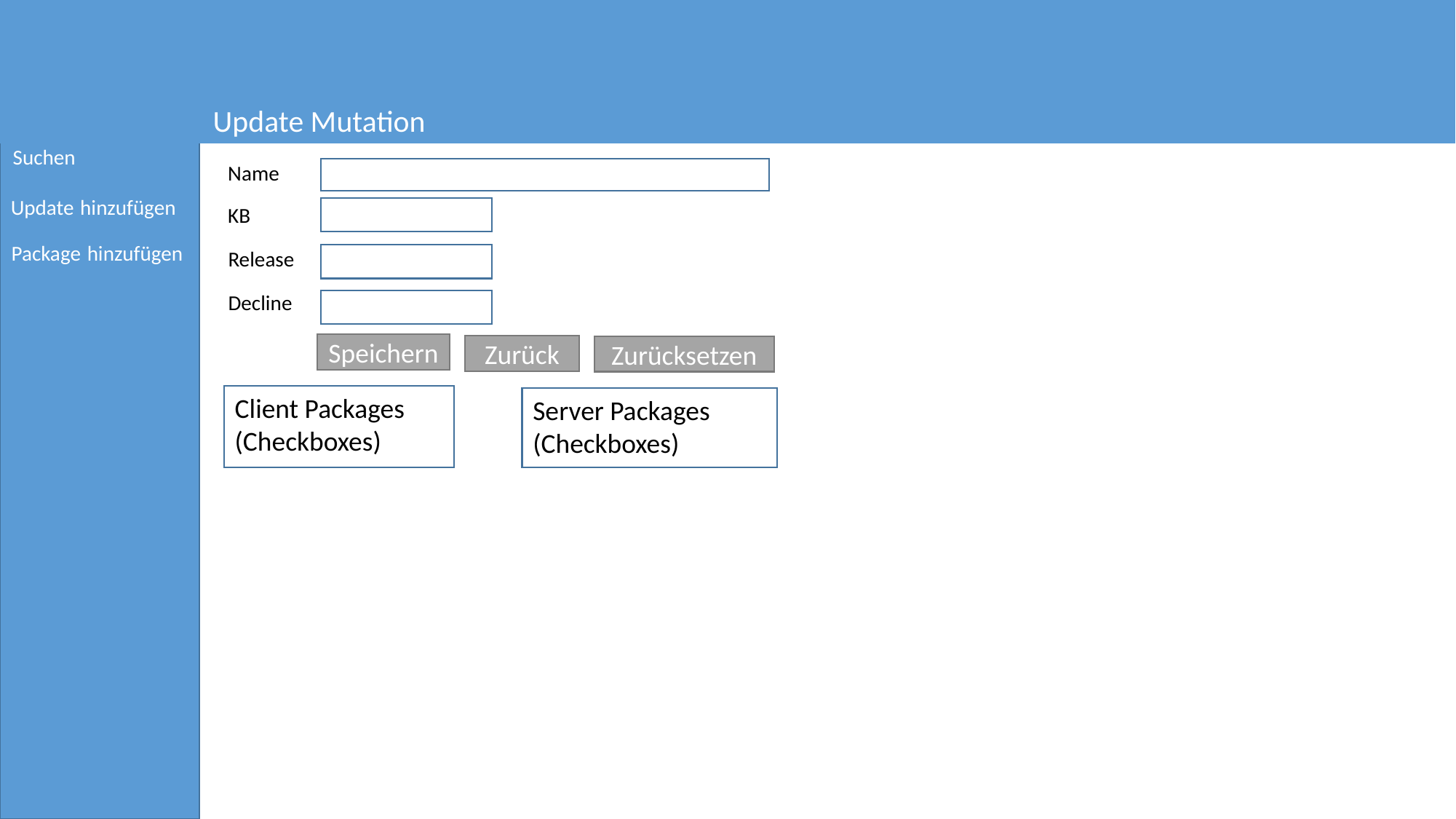

Update Mutation
Suchen
Name

Update hinzufügen
KB

Package hinzufügen
Release

Decline

Speichern
Zurück
Zurücksetzen
Client Packages
(Checkboxes)
Server Packages
(Checkboxes)